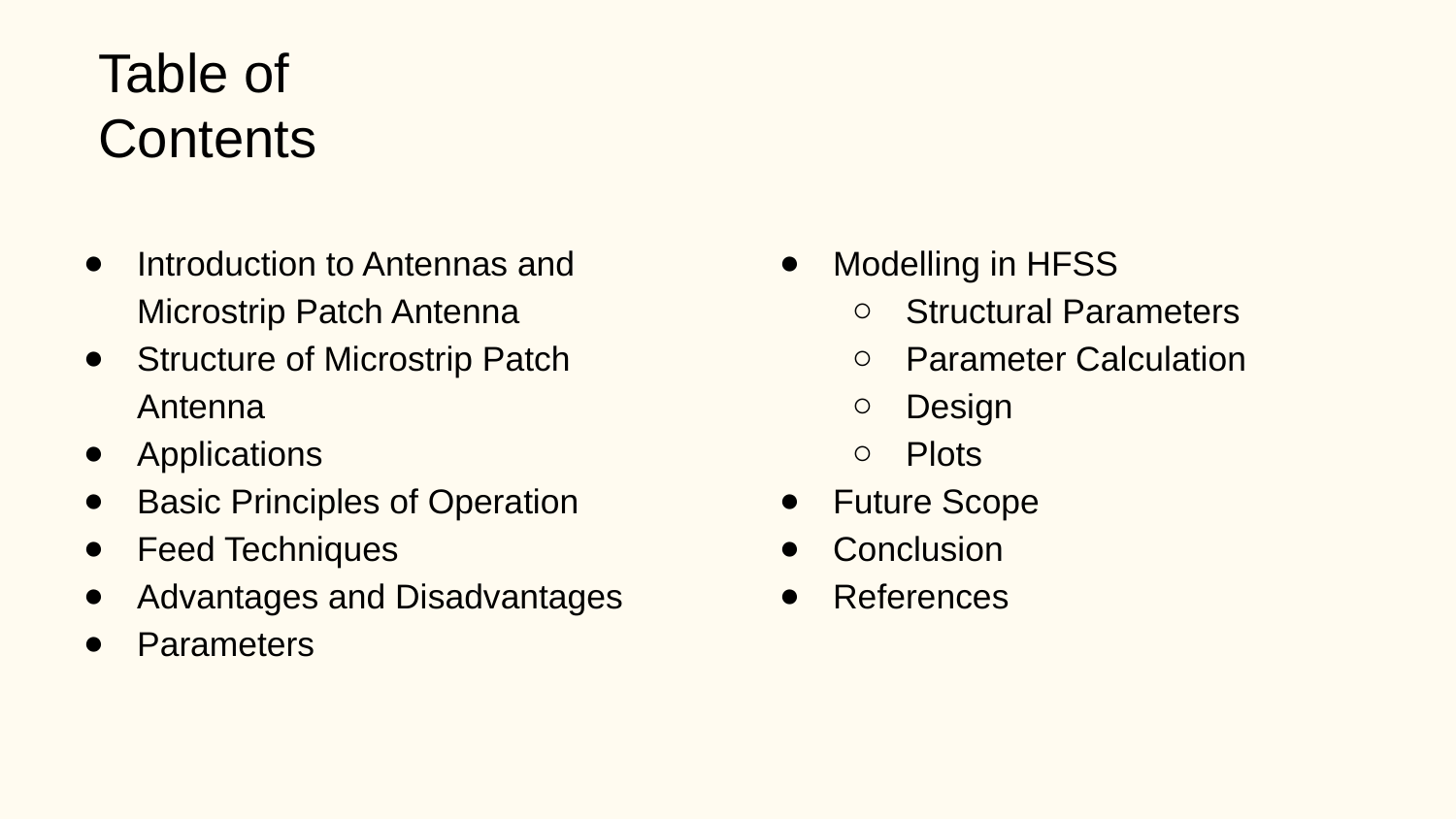

# Table of Contents
Introduction to Antennas and Microstrip Patch Antenna
Structure of Microstrip Patch Antenna
Applications
Basic Principles of Operation
Feed Techniques
Advantages and Disadvantages
Parameters

Modelling in HFSS
Structural Parameters
Parameter Calculation
Design
Plots
Future Scope
Conclusion
References